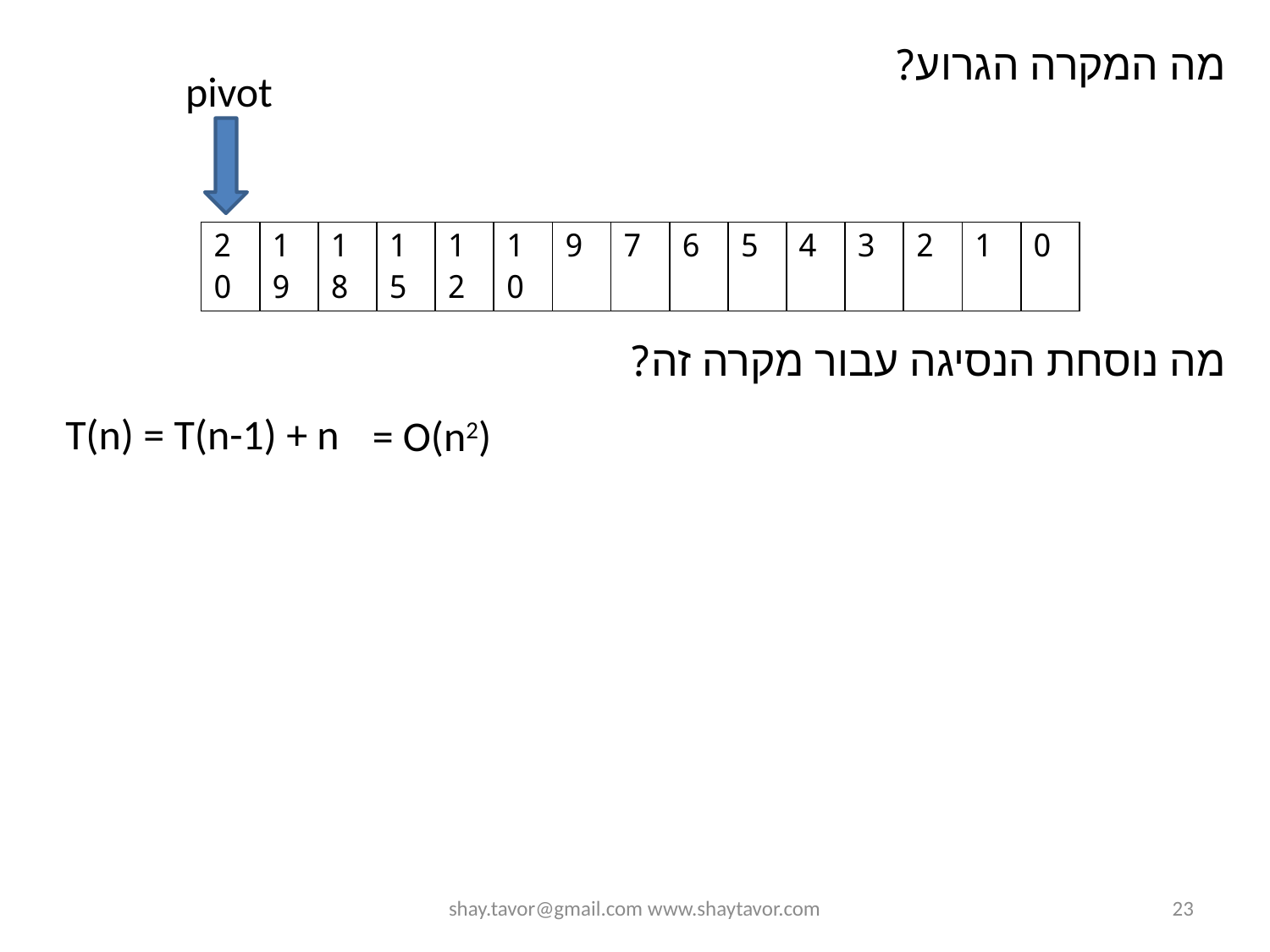

מה המקרה הגרוע?
pivot

| 20 | 19 | 18 | 15 | 12 | 10 | 9 | 7 | 6 | 5 | 4 | 3 | 2 | 1 | 0 |
| --- | --- | --- | --- | --- | --- | --- | --- | --- | --- | --- | --- | --- | --- | --- |
מה נוסחת הנסיגה עבור מקרה זה?
T(n) = T(n-1) + n
= O(n2)
shay.tavor@gmail.com www.shaytavor.com
23